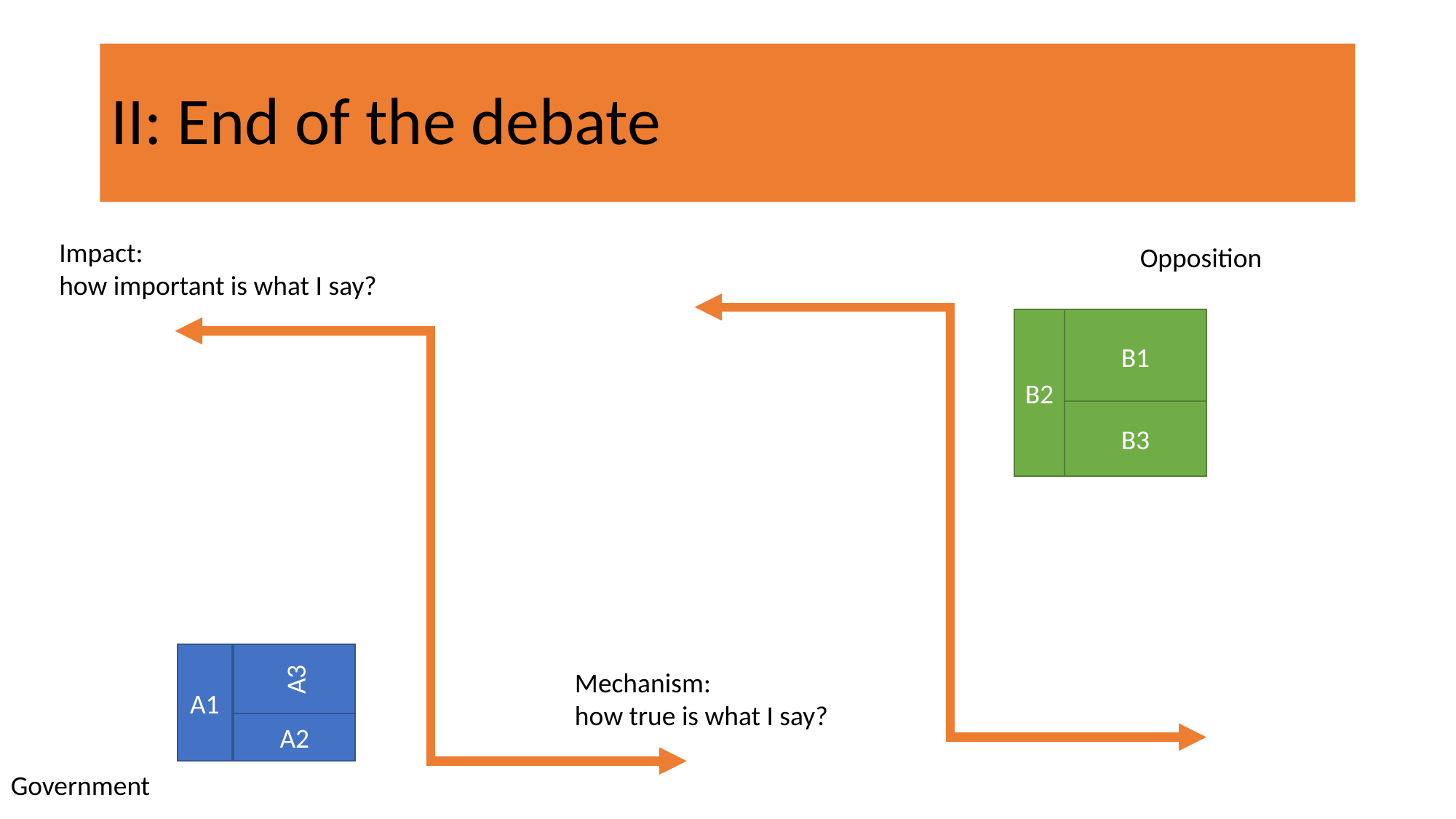

# II: End of the debate
Impact:
how important is what I say?
Opposition
B2
B1
B3
A3
A1
Mechanism:
how true is what I say?
A2
Government